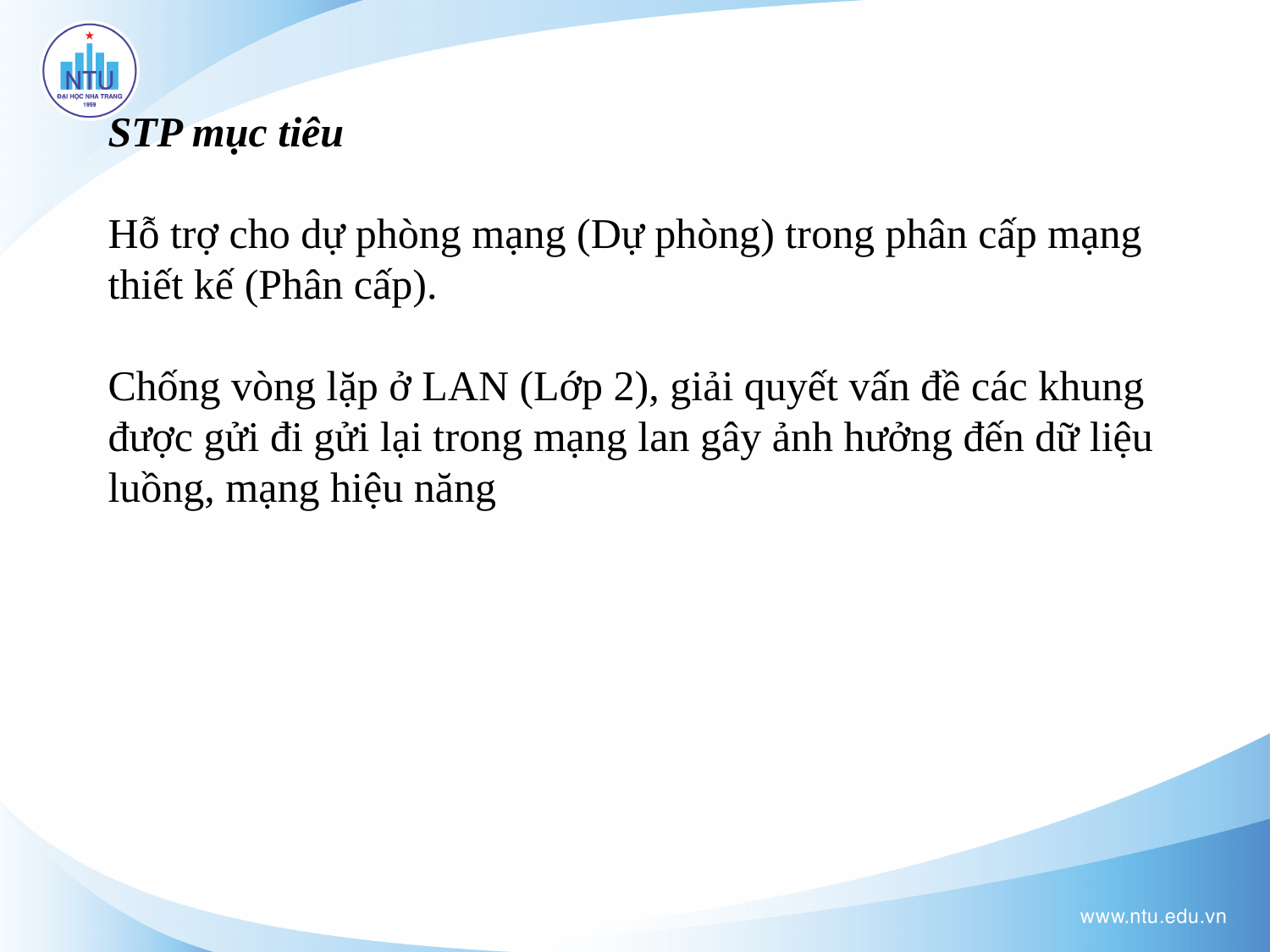

# STP mục tiêu Hỗ trợ cho dự phòng mạng (Dự phòng) trong phân cấp mạng thiết kế (Phân cấp). Chống vòng lặp ở LAN (Lớp 2), giải quyết vấn đề các khung được gửi đi gửi lại trong mạng lan gây ảnh hưởng đến dữ liệu luồng, mạng hiệu năng